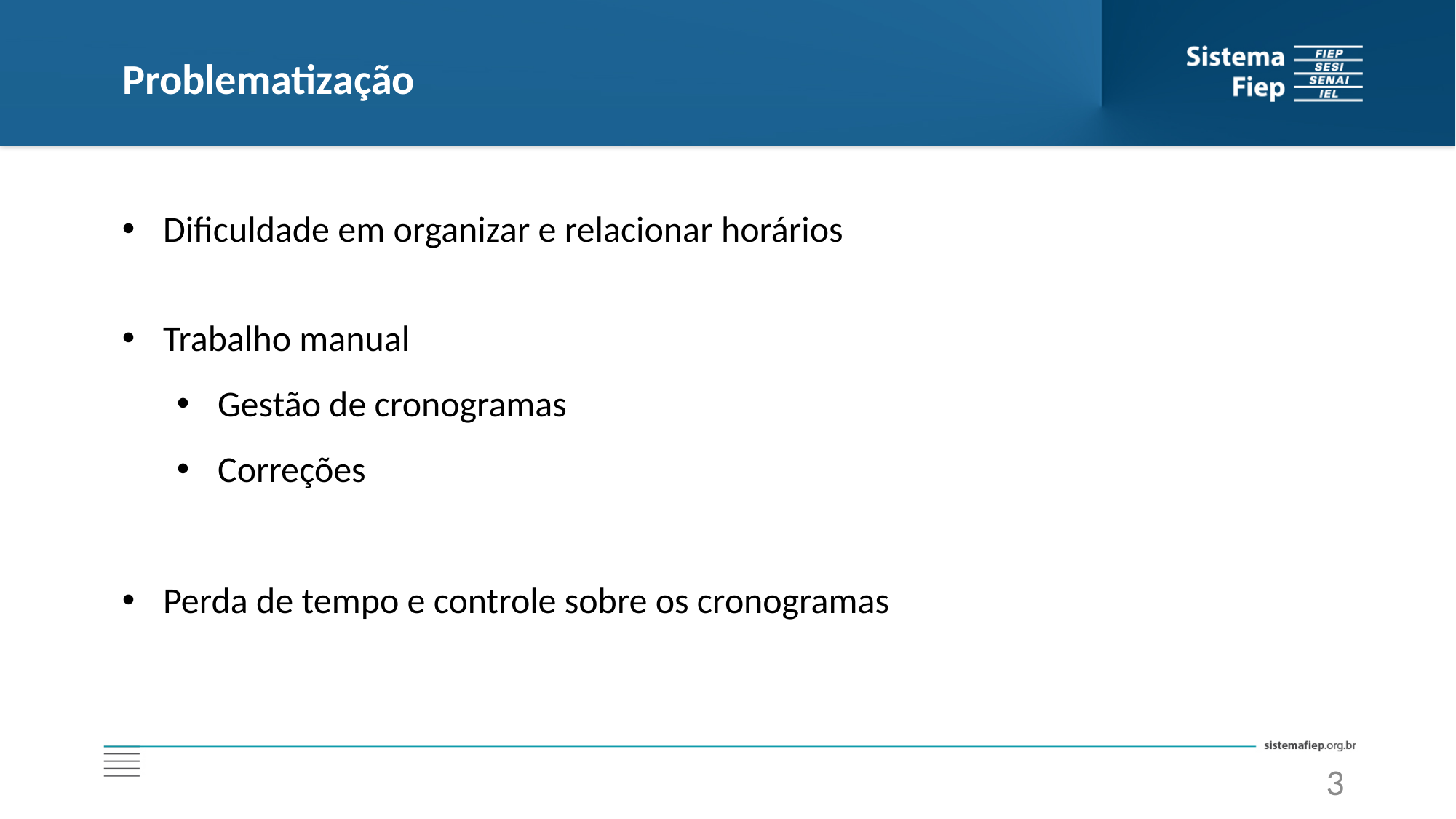

Problematização
Dificuldade em organizar e relacionar horários
Trabalho manual
Gestão de cronogramas
Correções

Perda de tempo e controle sobre os cronogramas

3